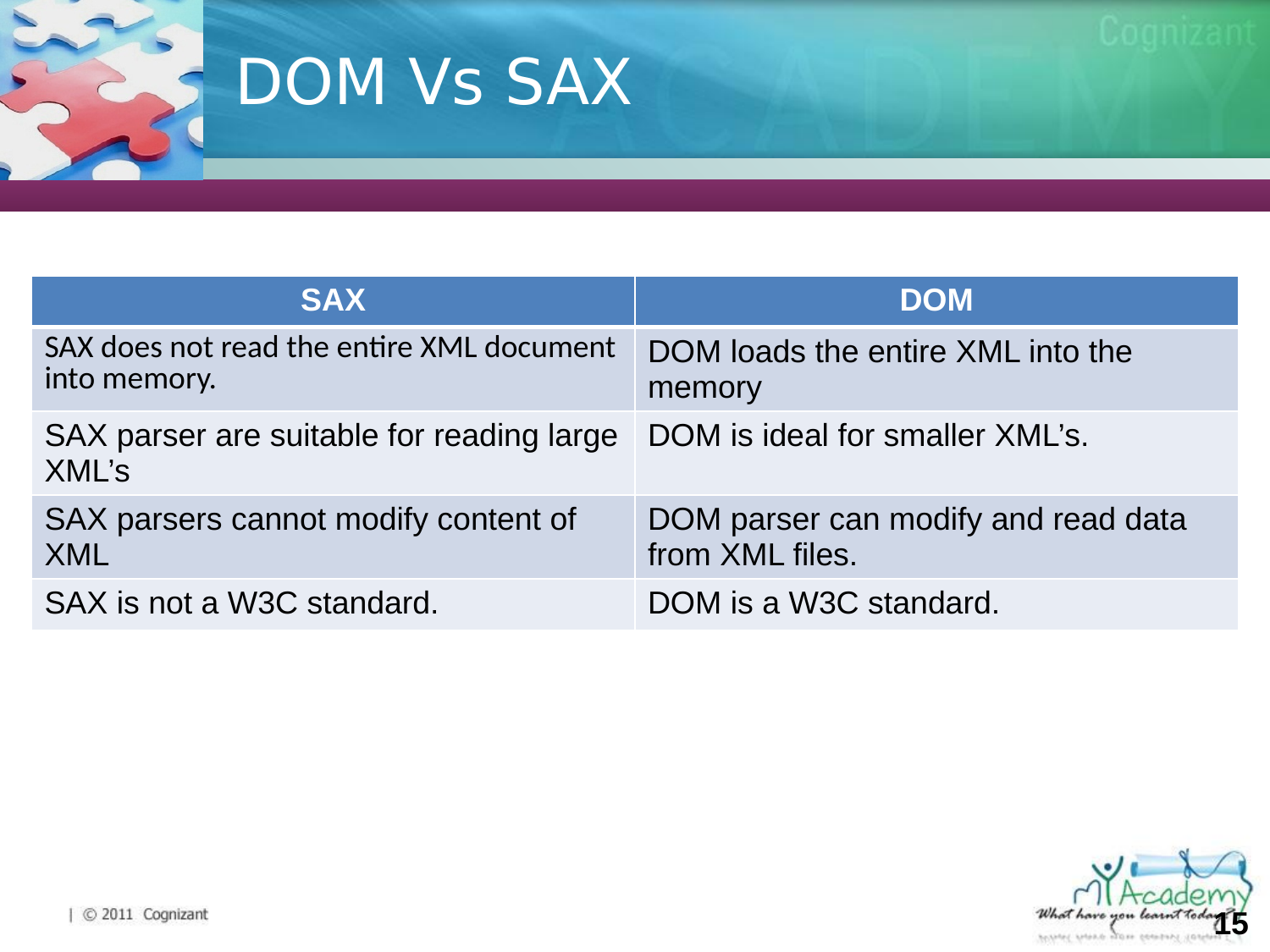

# DOM Vs SAX
| SAX | DOM |
| --- | --- |
| SAX does not read the entire XML document into memory. | DOM loads the entire XML into the memory |
| SAX parser are suitable for reading large XML’s | DOM is ideal for smaller XML’s. |
| SAX parsers cannot modify content of XML | DOM parser can modify and read data from XML files. |
| SAX is not a W3C standard. | DOM is a W3C standard. |
15